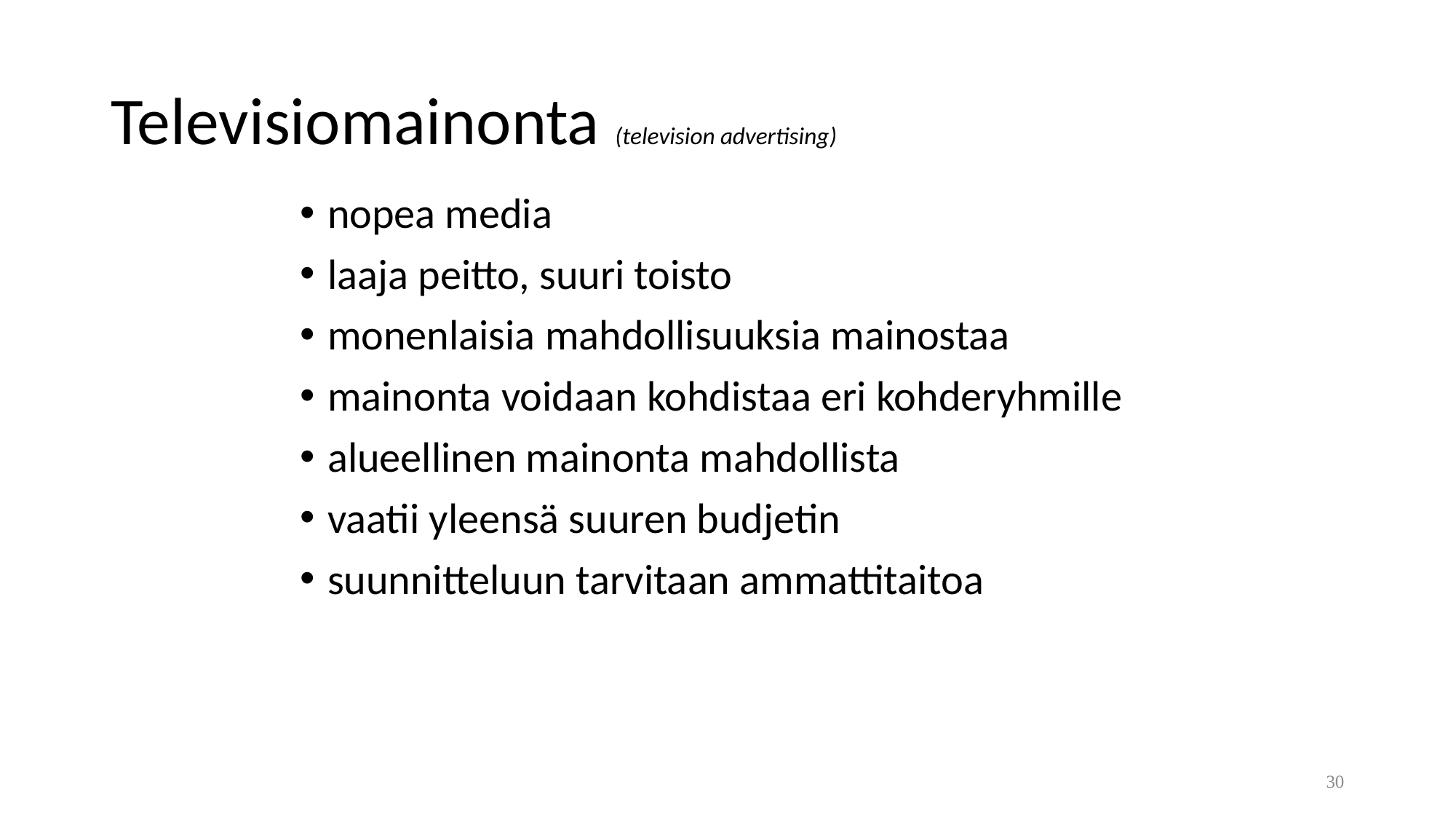

# Televisiomainonta (television advertising)
nopea media
laaja peitto, suuri toisto
monenlaisia mahdollisuuksia mainostaa
mainonta voidaan kohdistaa eri kohderyhmille
alueellinen mainonta mahdollista
vaatii yleensä suuren budjetin
suunnitteluun tarvitaan ammattitaitoa
30